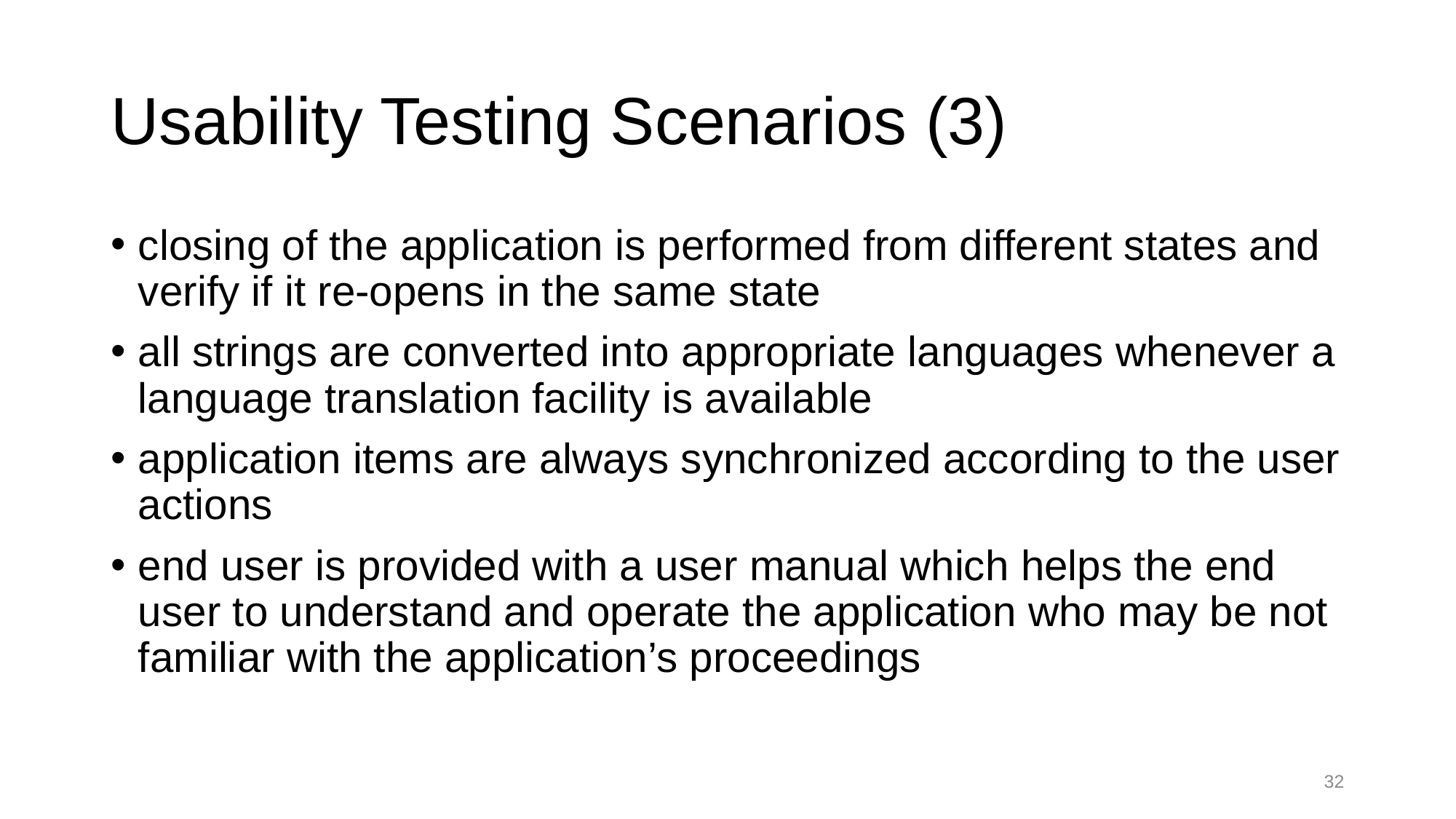

# Usability Testing Scenarios (3)
closing of the application is performed from different states and verify if it re-opens in the same state
all strings are converted into appropriate languages whenever a language translation facility is available
application items are always synchronized according to the user actions
end user is provided with a user manual which helps the end user to understand and operate the application who may be not familiar with the application’s proceedings
32